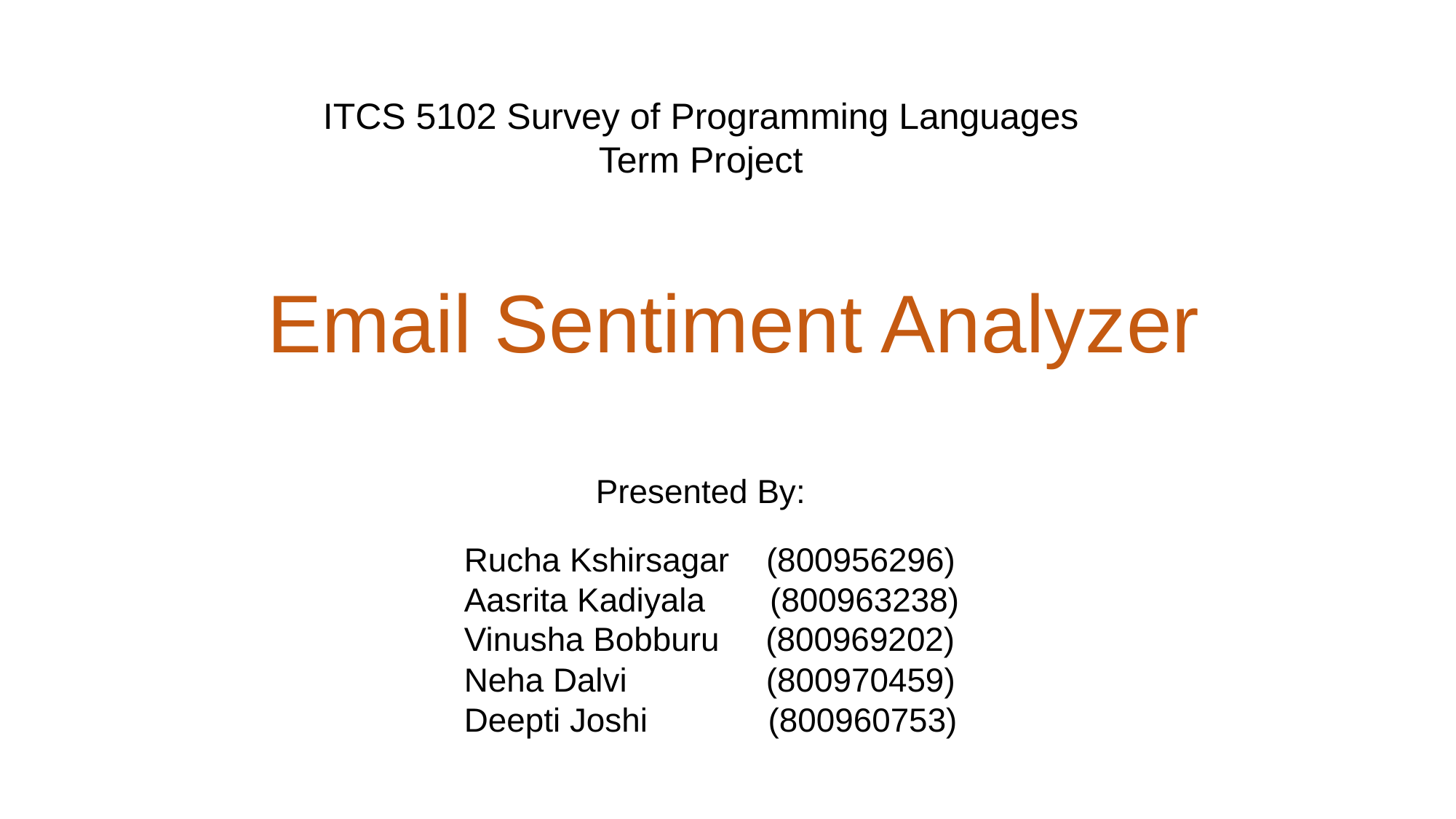

ITCS 5102 Survey of Programming Languages
Term Project
Email Sentiment Analyzer
Presented By:
Rucha Kshirsagar    (800956296)
Aasrita Kadiyala       (800963238)
Vinusha Bobburu     (800969202)
Neha Dalvi               (800970459)
Deepti Joshi             (800960753)